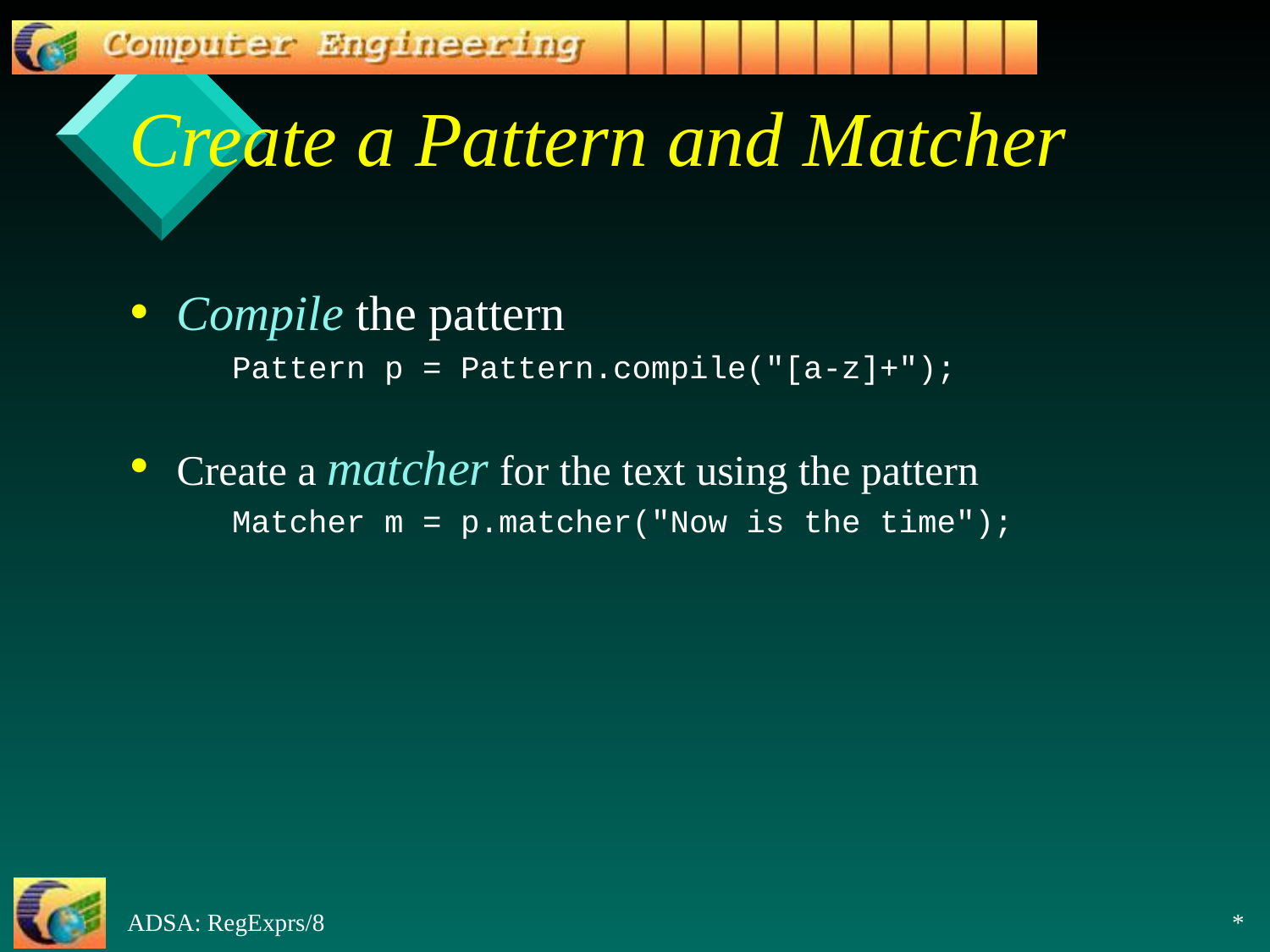

# Create a Pattern and Matcher
Compile the pattern
Pattern p = Pattern.compile("[a-z]+");

Create a matcher for the text using the pattern
Matcher m = p.matcher("Now is the time");